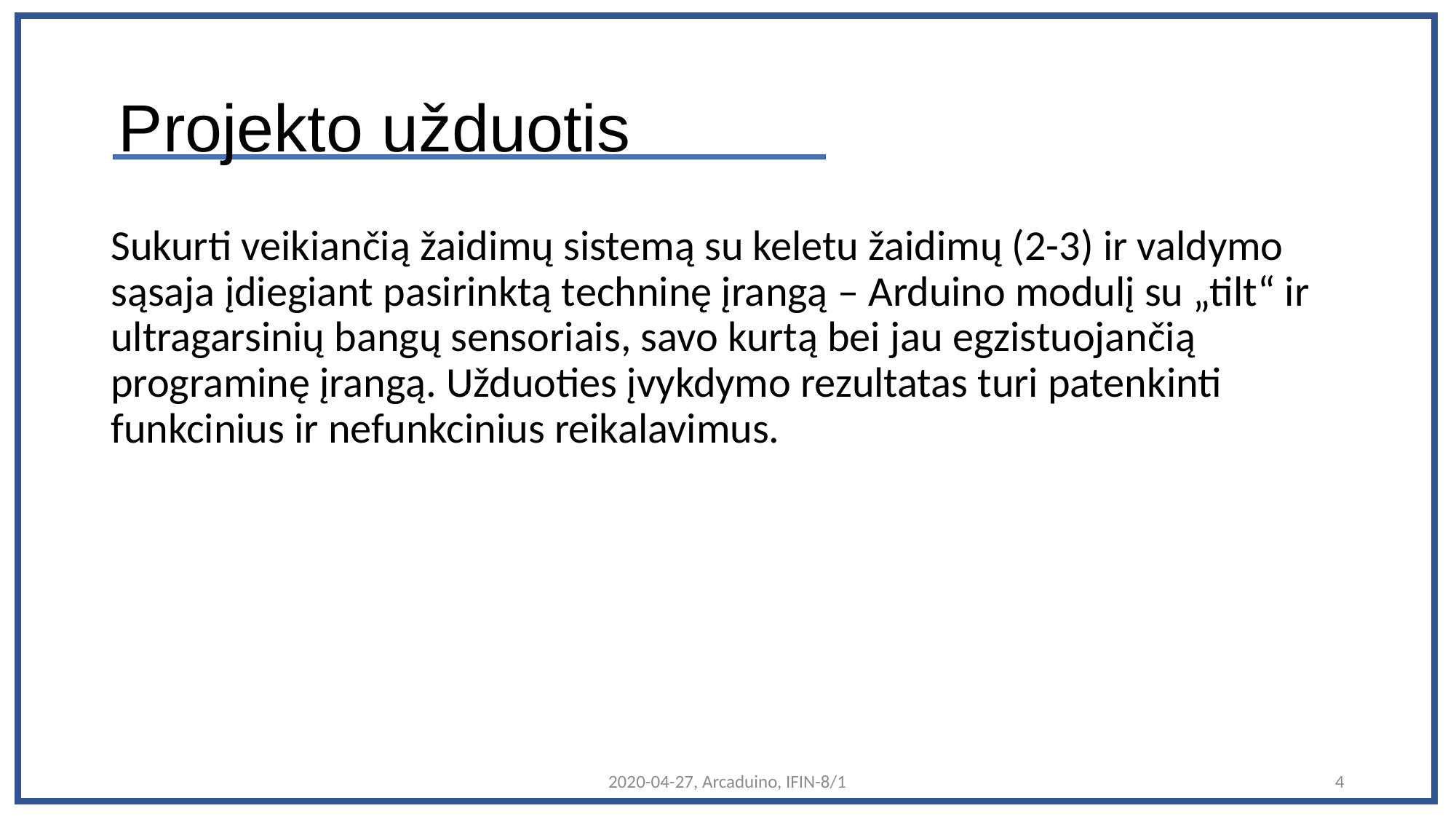

#
Projekto užduotis

Sukurti veikiančią žaidimų sistemą su keletu žaidimų (2-3) ir valdymo sąsaja įdiegiant pasirinktą techninę įrangą – Arduino modulį su „tilt“ ir ultragarsinių bangų sensoriais, savo kurtą bei jau egzistuojančią programinę įrangą. Užduoties įvykdymo rezultatas turi patenkinti funkcinius ir nefunkcinius reikalavimus.
2020-04-27, Arcaduino, IFIN-8/1
4